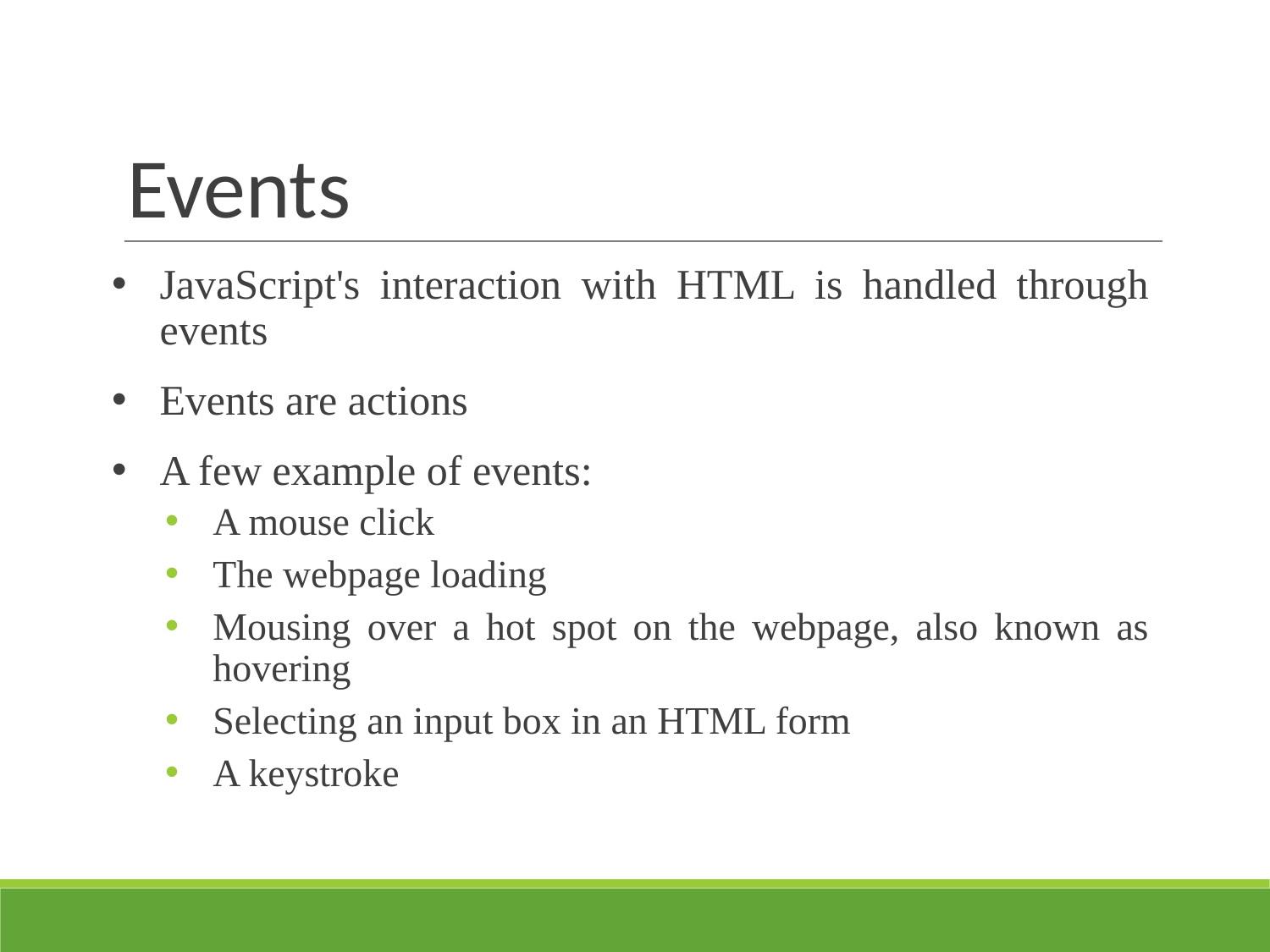

# Events
JavaScript's interaction with HTML is handled through events
Events are actions
A few example of events:
A mouse click
The webpage loading
Mousing over a hot spot on the webpage, also known as hovering
Selecting an input box in an HTML form
A keystroke